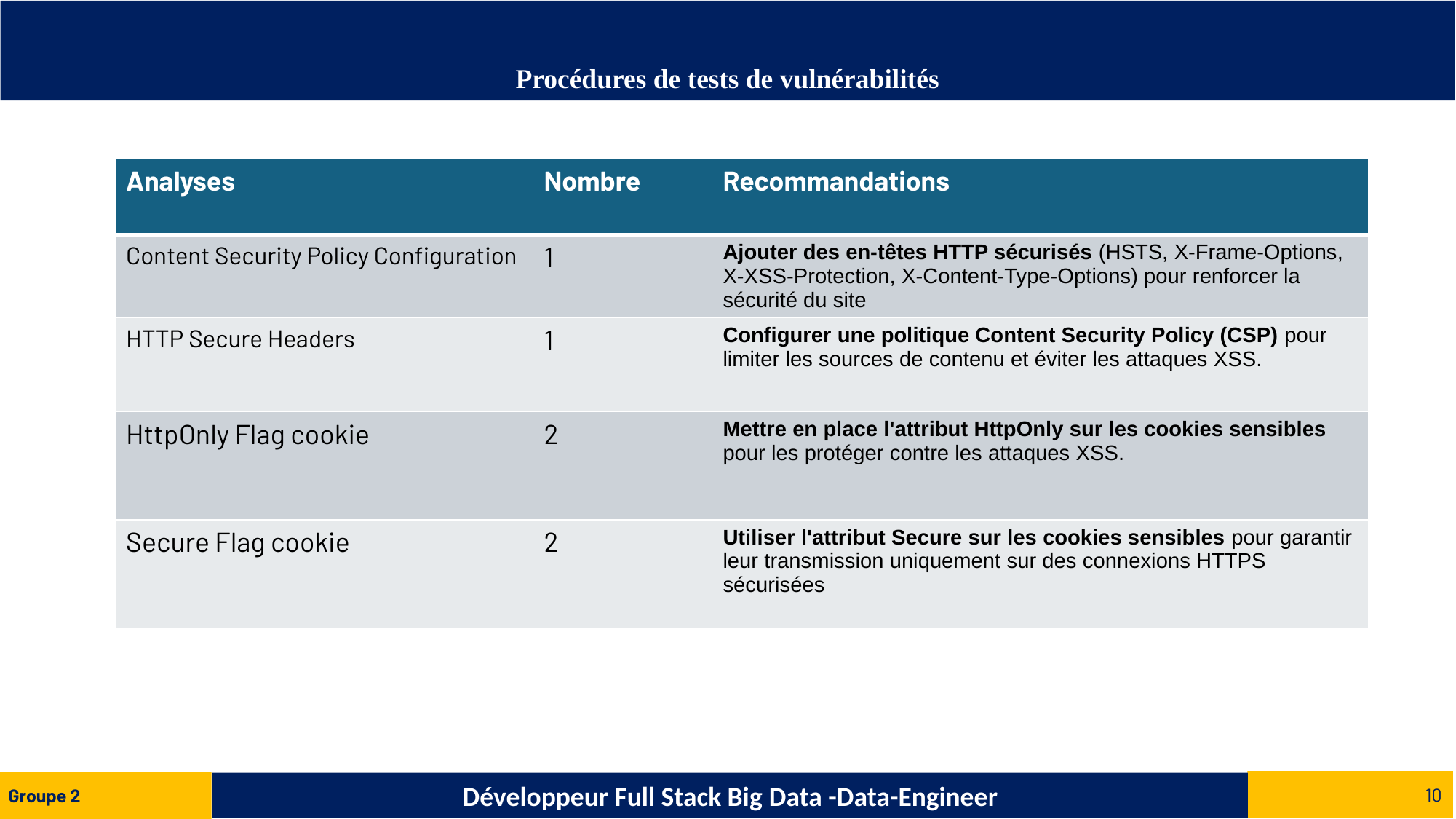

# Procédures de tests de vulnérabilités

| Analyses | Nombre | Recommandations |
| --- | --- | --- |
| Content Security Policy Configuration | 1 | Ajouter des en-têtes HTTP sécurisés (HSTS, X-Frame-Options, X-XSS-Protection, X-Content-Type-Options) pour renforcer la sécurité du site |
| HTTP Secure Headers | 1 | Configurer une politique Content Security Policy (CSP) pour limiter les sources de contenu et éviter les attaques XSS. |
| HttpOnly Flag cookie | 2 | Mettre en place l'attribut HttpOnly sur les cookies sensibles pour les protéger contre les attaques XSS. |
| Secure Flag cookie | 2 | Utiliser l'attribut Secure sur les cookies sensibles pour garantir leur transmission uniquement sur des connexions HTTPS sécurisées |
10
Groupe 2
Développeur Full Stack Big Data -Data-Engineer